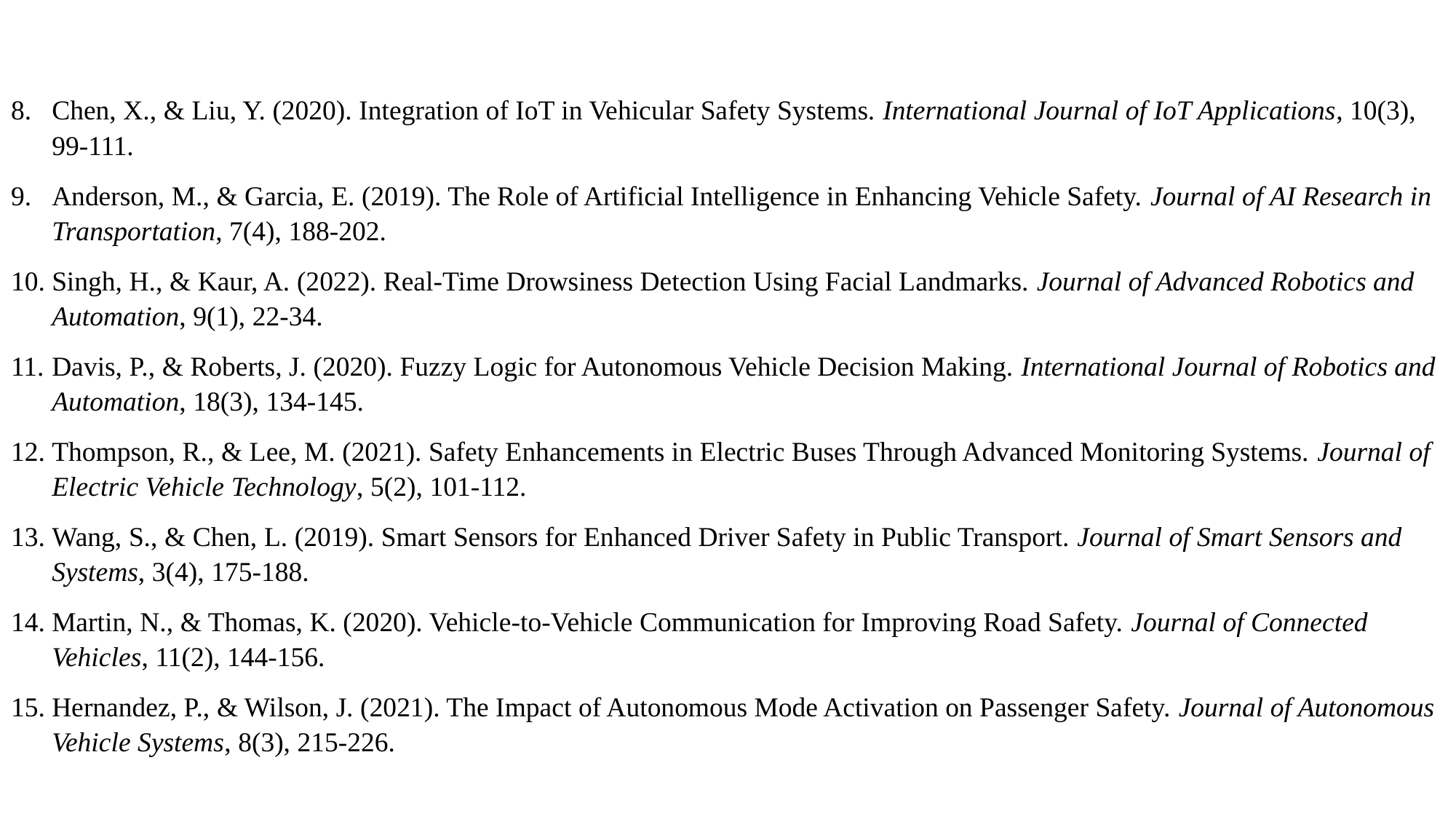

Chen, X., & Liu, Y. (2020). Integration of IoT in Vehicular Safety Systems. International Journal of IoT Applications, 10(3), 99-111.
Anderson, M., & Garcia, E. (2019). The Role of Artificial Intelligence in Enhancing Vehicle Safety. Journal of AI Research in Transportation, 7(4), 188-202.
Singh, H., & Kaur, A. (2022). Real-Time Drowsiness Detection Using Facial Landmarks. Journal of Advanced Robotics and Automation, 9(1), 22-34.
Davis, P., & Roberts, J. (2020). Fuzzy Logic for Autonomous Vehicle Decision Making. International Journal of Robotics and Automation, 18(3), 134-145.
Thompson, R., & Lee, M. (2021). Safety Enhancements in Electric Buses Through Advanced Monitoring Systems. Journal of Electric Vehicle Technology, 5(2), 101-112.
Wang, S., & Chen, L. (2019). Smart Sensors for Enhanced Driver Safety in Public Transport. Journal of Smart Sensors and Systems, 3(4), 175-188.
Martin, N., & Thomas, K. (2020). Vehicle-to-Vehicle Communication for Improving Road Safety. Journal of Connected Vehicles, 11(2), 144-156.
Hernandez, P., & Wilson, J. (2021). The Impact of Autonomous Mode Activation on Passenger Safety. Journal of Autonomous Vehicle Systems, 8(3), 215-226.